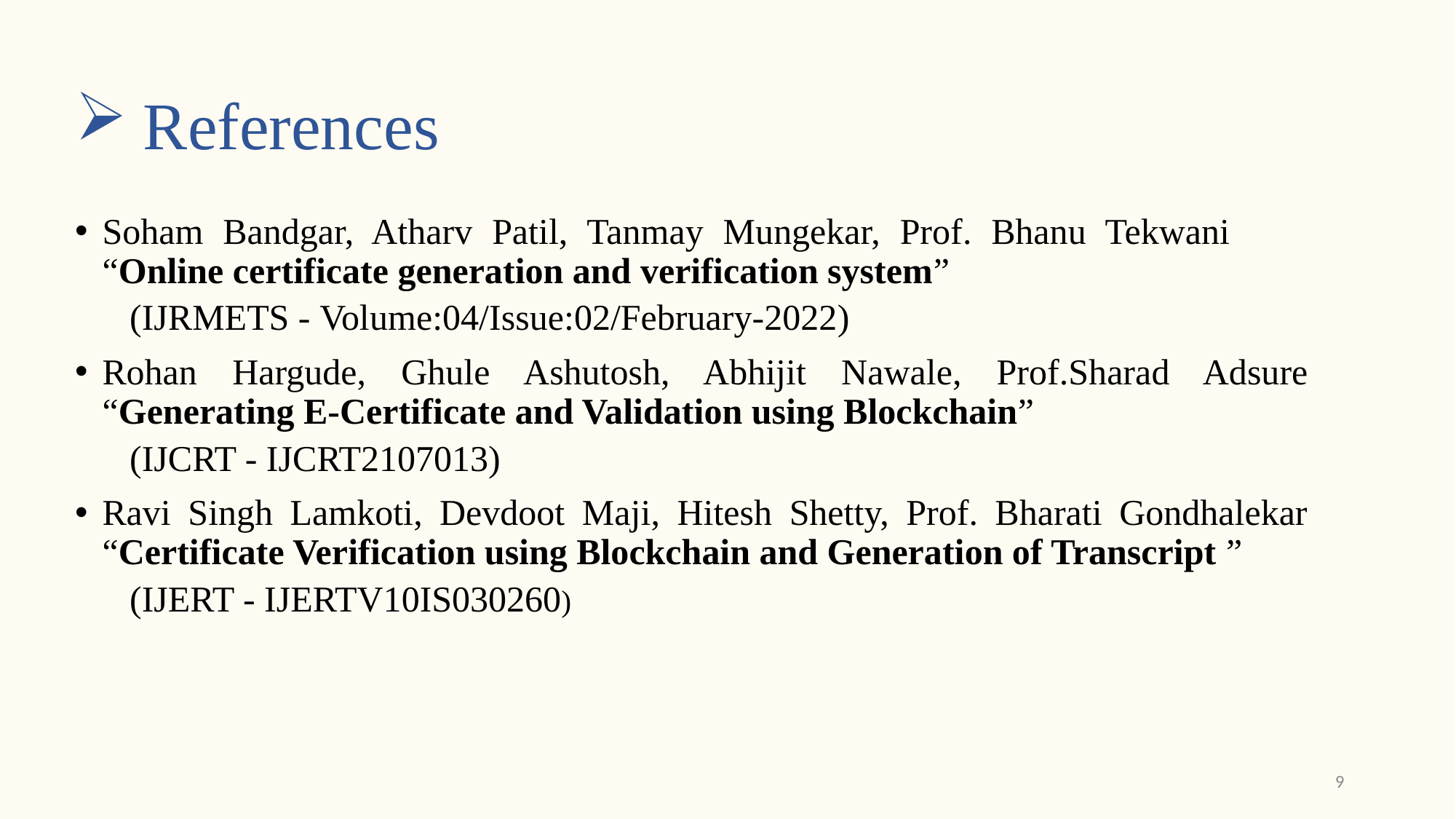

# References
Soham Bandgar, Atharv Patil, Tanmay Mungekar, Prof. Bhanu Tekwani     “Online certificate generation and verification system”
(IJRMETS - Volume:04/Issue:02/February-2022)
Rohan Hargude, Ghule Ashutosh, Abhijit Nawale, Prof.Sharad Adsure “Generating E-Certificate and Validation using Blockchain”
(IJCRT - IJCRT2107013)
Ravi Singh Lamkoti, Devdoot Maji, Hitesh Shetty, Prof. Bharati Gondhalekar “Certificate Verification using Blockchain and Generation of Transcript ”
(IJERT - IJERTV10IS030260)
9